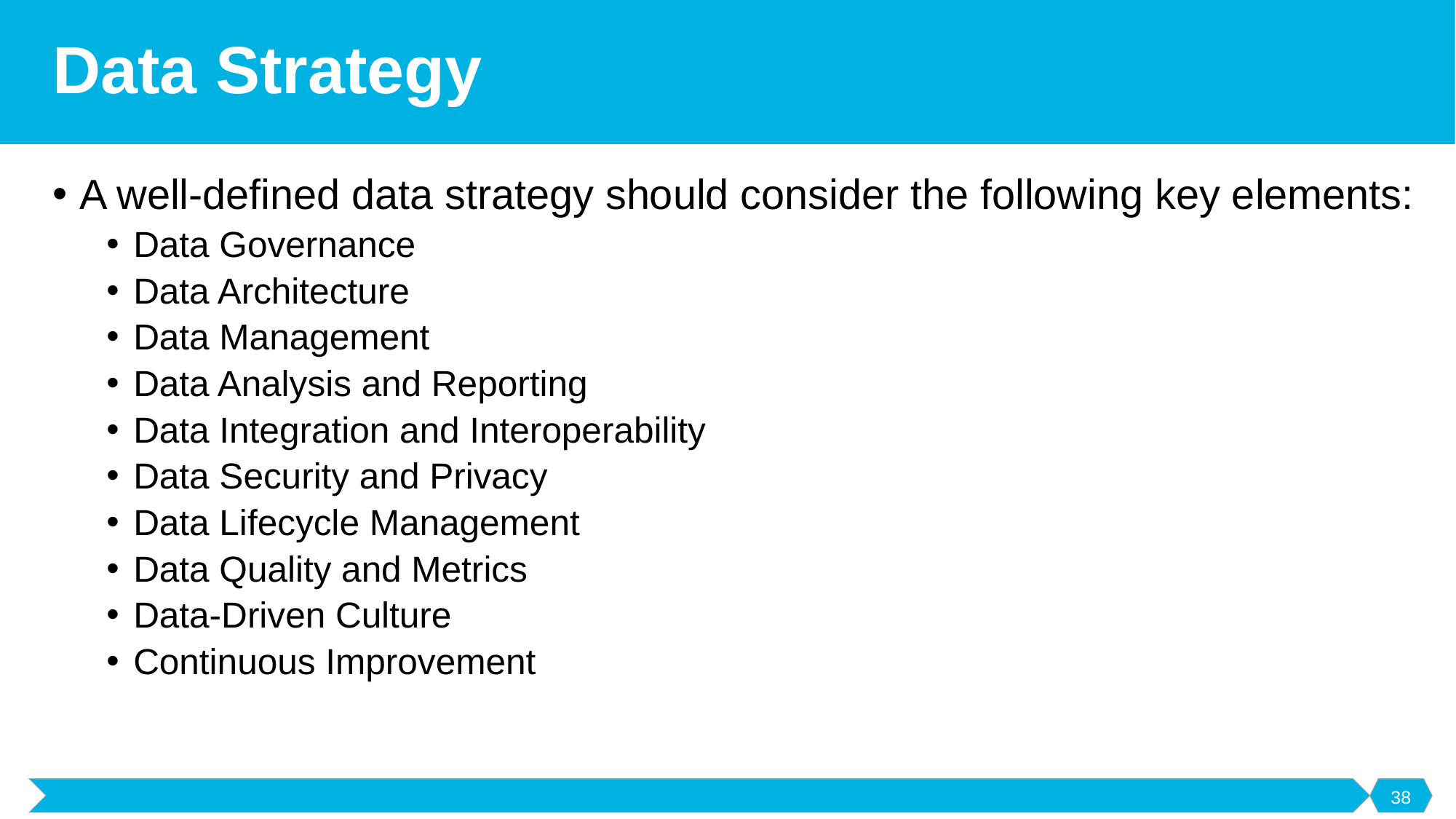

# Data Strategy
A well-defined data strategy should consider the following key elements:
Data Governance
Data Architecture
Data Management
Data Analysis and Reporting
Data Integration and Interoperability
Data Security and Privacy
Data Lifecycle Management
Data Quality and Metrics
Data-Driven Culture
Continuous Improvement
38